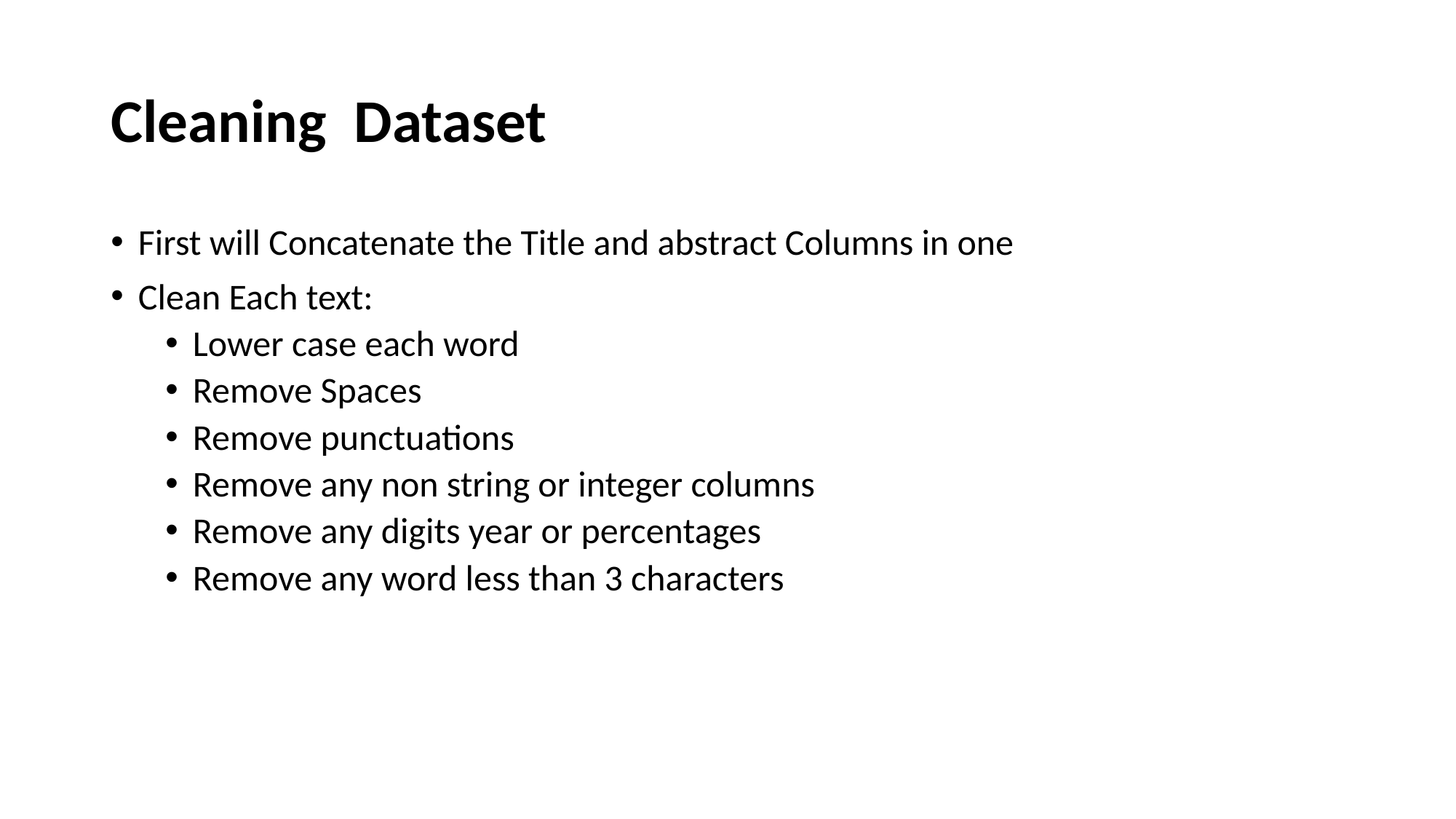

# Cleaning  Dataset
First will Concatenate the Title and abstract Columns in one
Clean Each text:
Lower case each word
Remove Spaces
Remove punctuations
Remove any non string or integer columns
Remove any digits year or percentages
Remove any word less than 3 characters